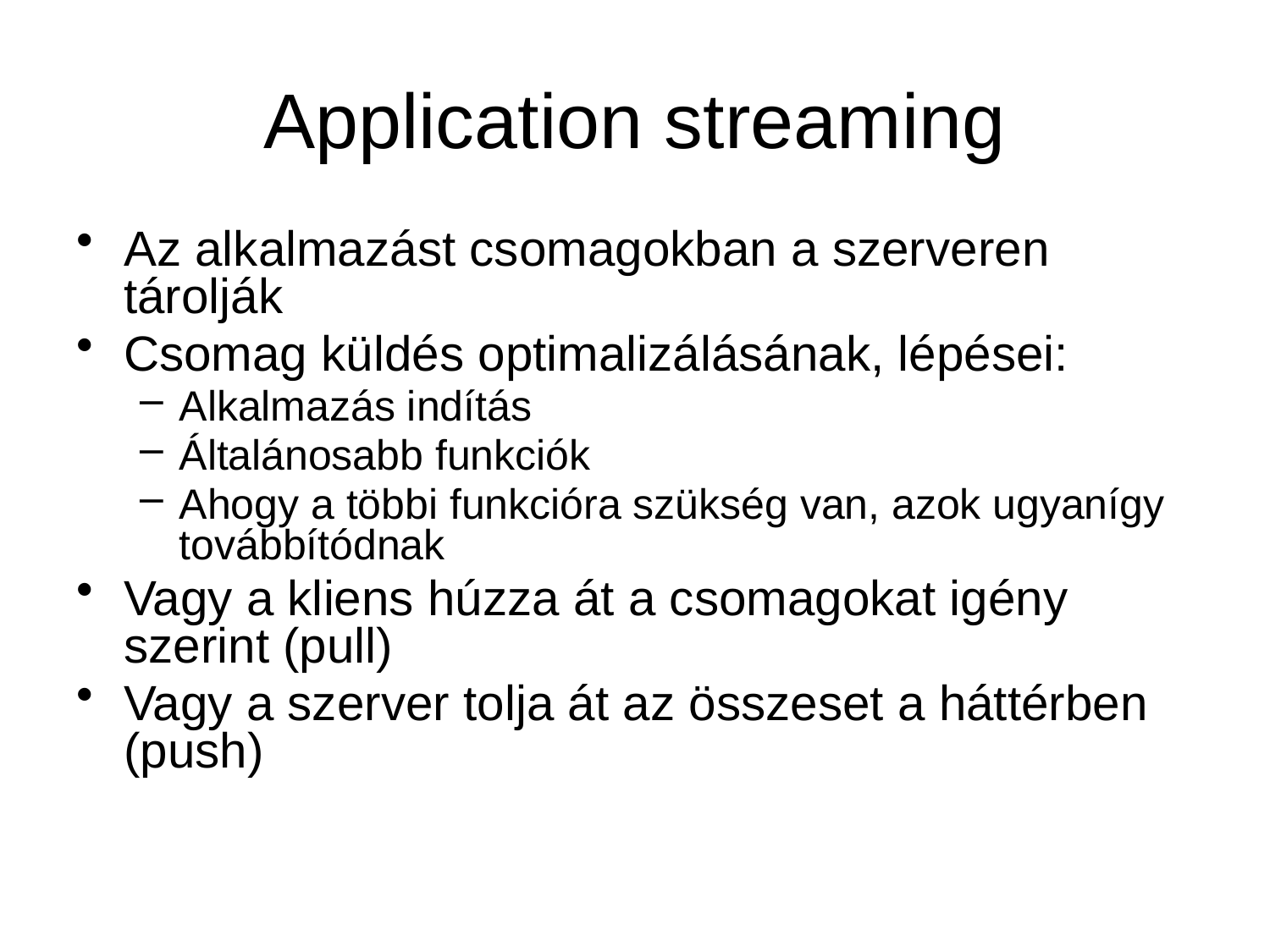

# Application streaming
Az alkalmazást csomagokban a szerveren tárolják
Csomag küldés optimalizálásának, lépései:
Alkalmazás indítás
Általánosabb funkciók
Ahogy a többi funkcióra szükség van, azok ugyanígy továbbítódnak
Vagy a kliens húzza át a csomagokat igény szerint (pull)
Vagy a szerver tolja át az összeset a háttérben (push)